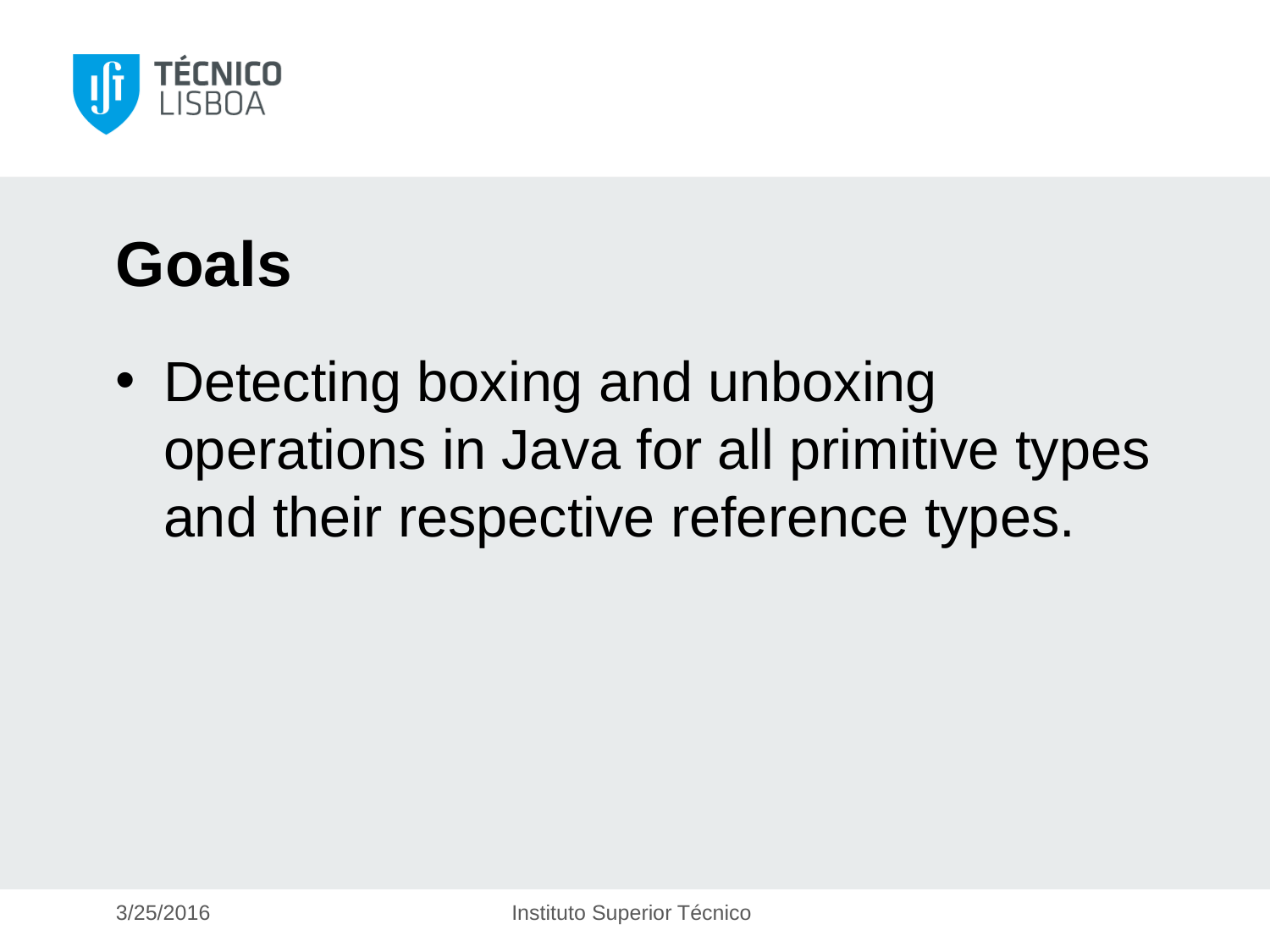

# Goals
Detecting boxing and unboxing operations in Java for all primitive types and their respective reference types.
3/25/2016
Instituto Superior Técnico